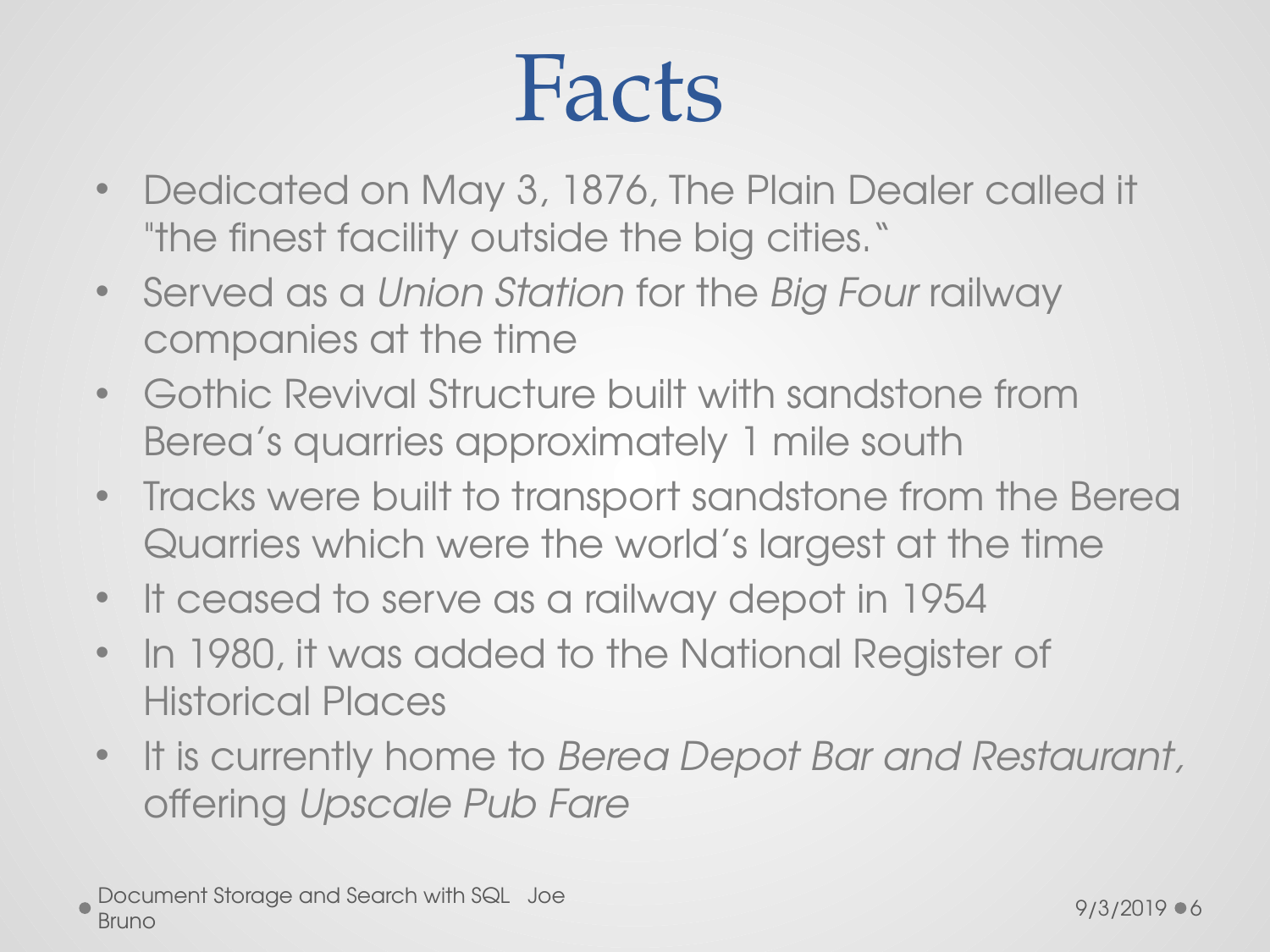

# Facts
Dedicated on May 3, 1876, The Plain Dealer called it "the finest facility outside the big cities.“
Served as a Union Station for the Big Four railway companies at the time
Gothic Revival Structure built with sandstone from Berea’s quarries approximately 1 mile south
Tracks were built to transport sandstone from the Berea Quarries which were the world’s largest at the time
It ceased to serve as a railway depot in 1954
In 1980, it was added to the National Register of Historical Places
It is currently home to Berea Depot Bar and Restaurant, offering Upscale Pub Fare
Document Storage and Search with SQL   Joe Bruno
9/3/2019
6